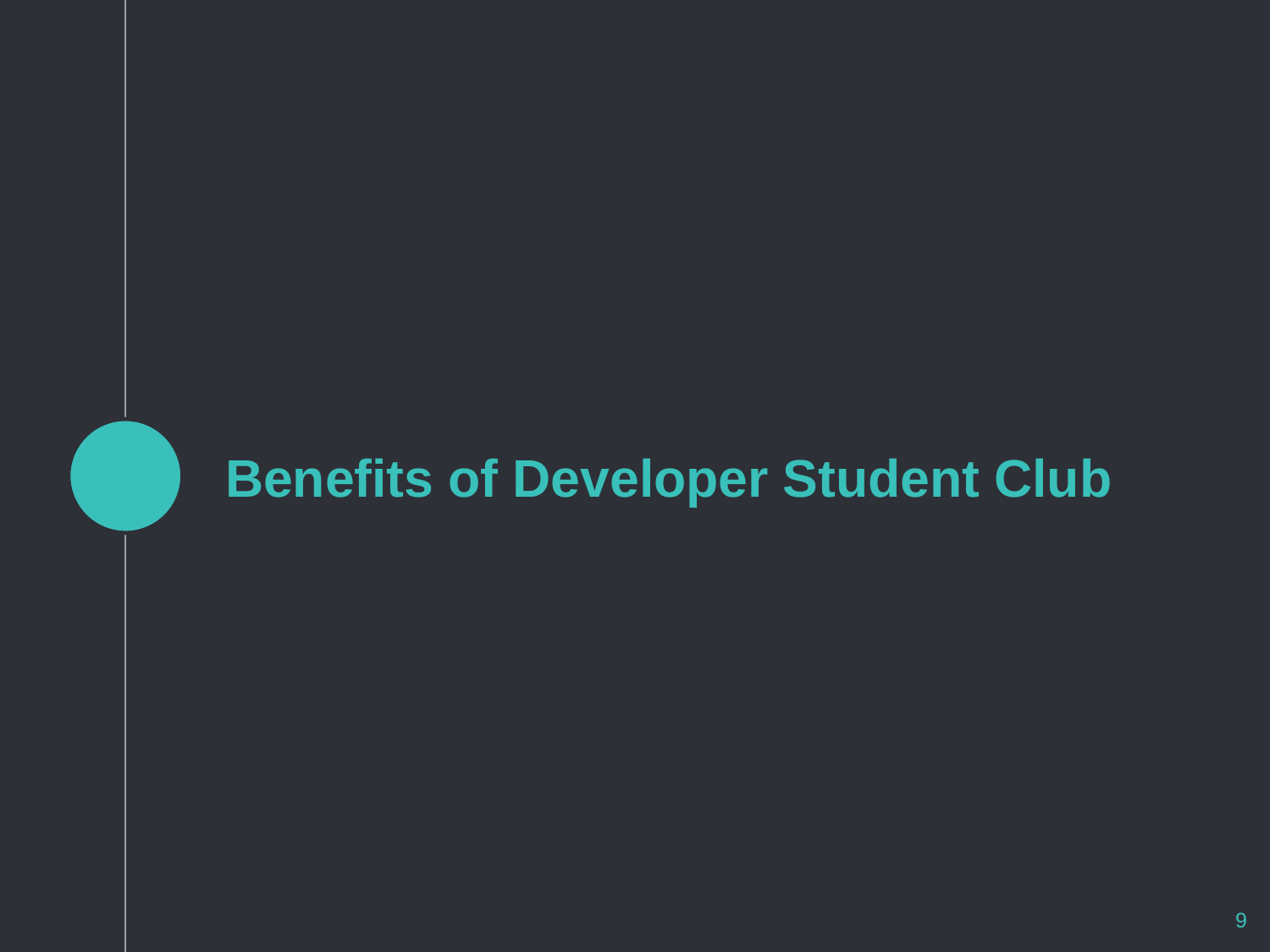

# Benefits of Developer Student Club
9